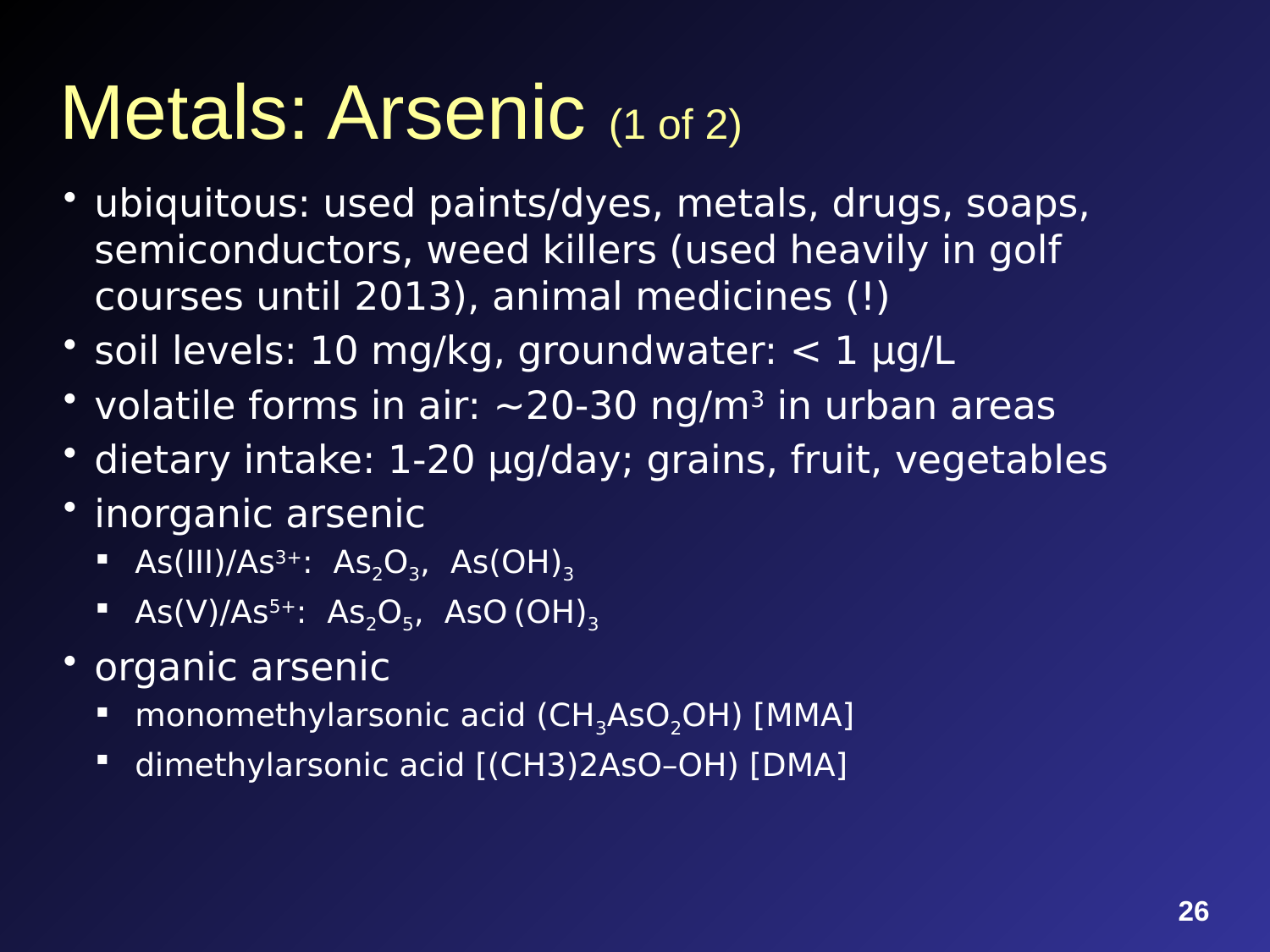

# Metals: Arsenic (1 of 2)
ubiquitous: used paints/dyes, metals, drugs, soaps, semiconductors, weed killers (used heavily in golf courses until 2013), animal medicines (!)
soil levels: 10 mg/kg, groundwater: < 1 µg/L
volatile forms in air: ~20-30 ng/m3 in urban areas
dietary intake: 1-20 µg/day; grains, fruit, vegetables
inorganic arsenic
As(III)/As3+:  As2O3,  As(OH)3
As(V)/As5+:  As2O5,  AsO (OH)3
organic arsenic
monomethylarsonic acid (CH3AsO2OH) [MMA]
dimethylarsonic acid [(CH3)2AsO–OH) [DMA]
26